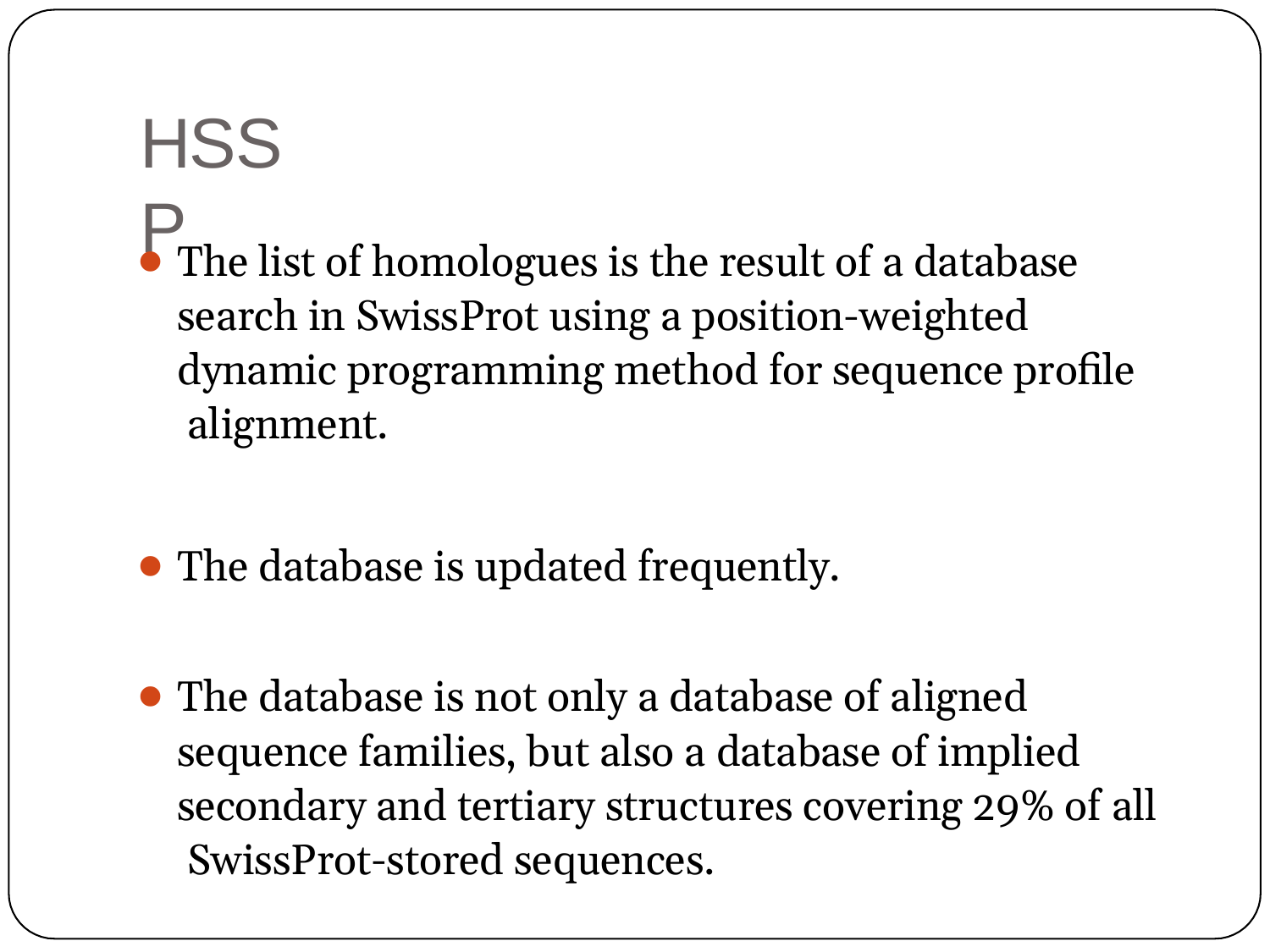

# HSSP
The list of homologues is the result of a database  search in SwissProt using a position-weighted  dynamic programming method for sequence profile  alignment.

The database is updated frequently.

The database is not only a database of aligned  sequence families, but also a database of implied  secondary and tertiary structures covering 29% of all  SwissProt-stored sequences.